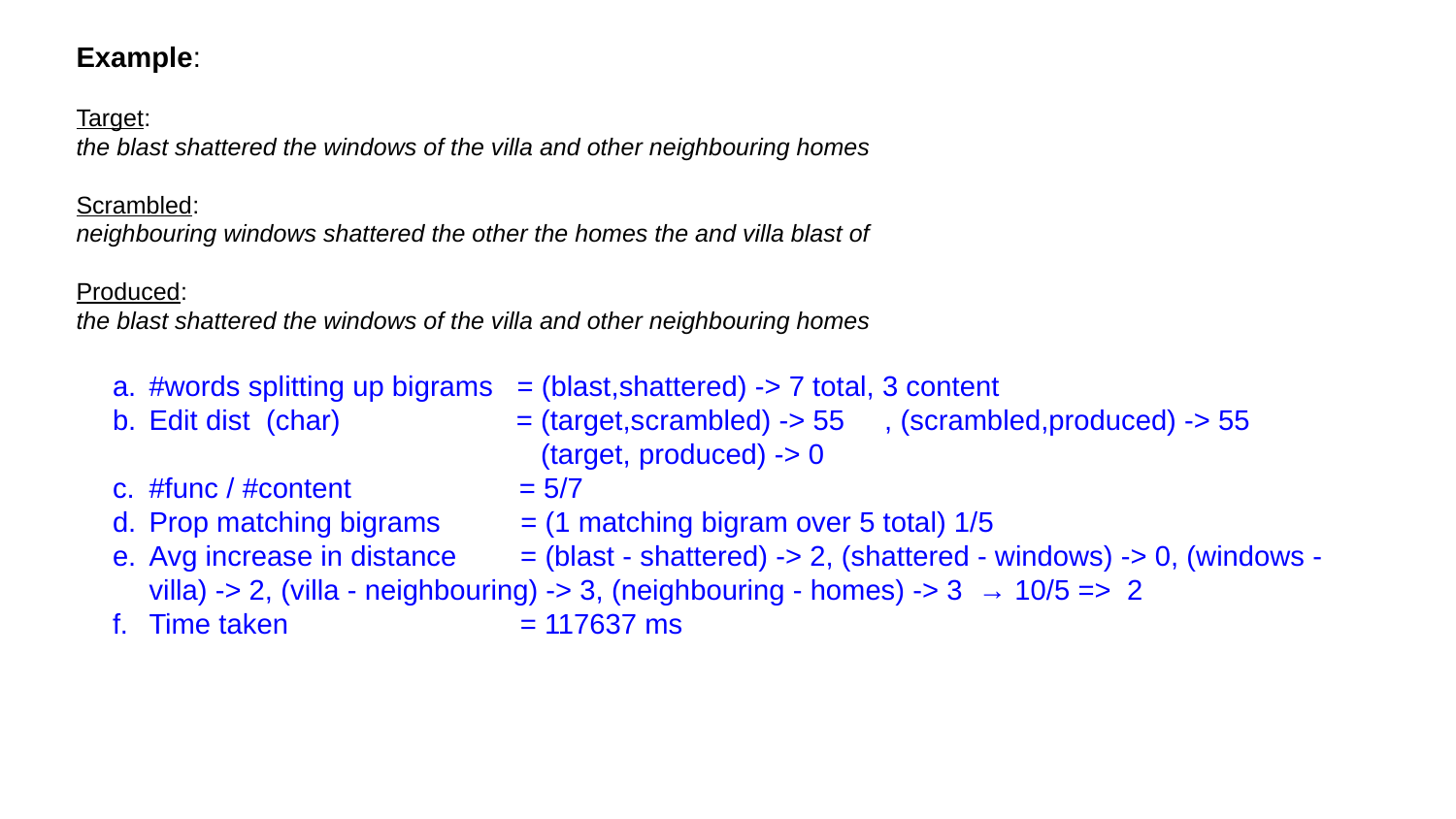

Example:

Target:
the blast shattered the windows of the villa and other neighbouring homes
Scrambled:
neighbouring windows shattered the other the homes the and villa blast of
Produced:
the blast shattered the windows of the villa and other neighbouring homes

#words splitting up bigrams   = (blast,shattered) -> 7 total, 3 content
Edit dist  (char)                      = (target,scrambled) -> 55     , (scrambled,produced) -> 55
                                                          (target, produced) -> 0
#func / #content                     = 5/7
Prop matching bigrams          = (1 matching bigram over 5 total) 1/5
Avg increase in distance        = (blast - shattered) -> 2, (shattered - windows) -> 0, (windows - villa) -> 2, (villa - neighbouring) -> 3, (neighbouring - homes) -> 3  → 10/5 =>  2
Time taken                             = 117637 ms